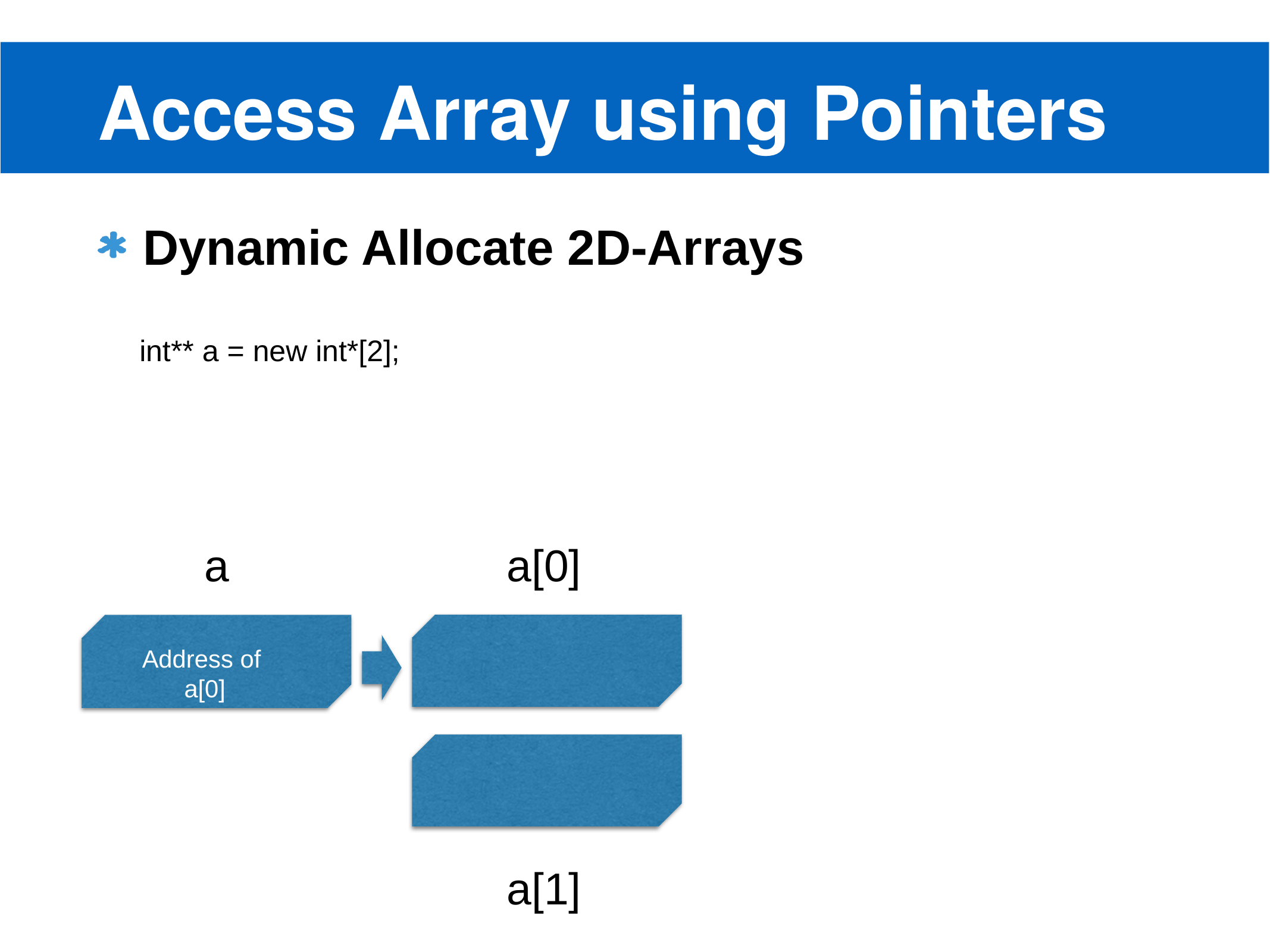

# Access Array using Pointers

Dynamic Allocate 2D-Arrays
   int** a = new int*[2];
a
a[0]
Address of
a[0]

a[1]